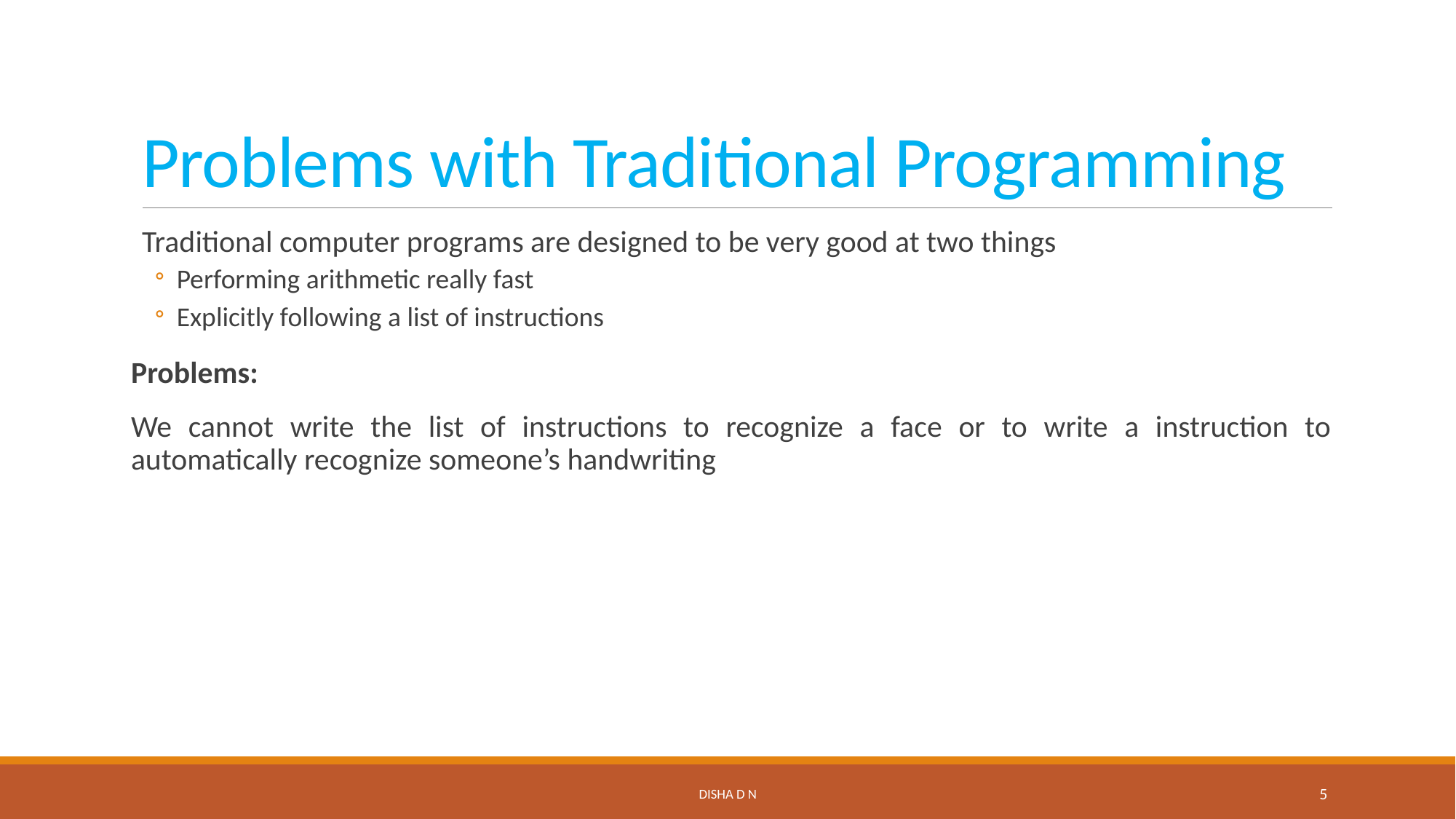

# Problems with Traditional Programming
Traditional computer programs are designed to be very good at two things
Performing arithmetic really fast
Explicitly following a list of instructions
Problems:
We cannot write the list of instructions to recognize a face or to write a instruction to automatically recognize someone’s handwriting

Disha D N
5